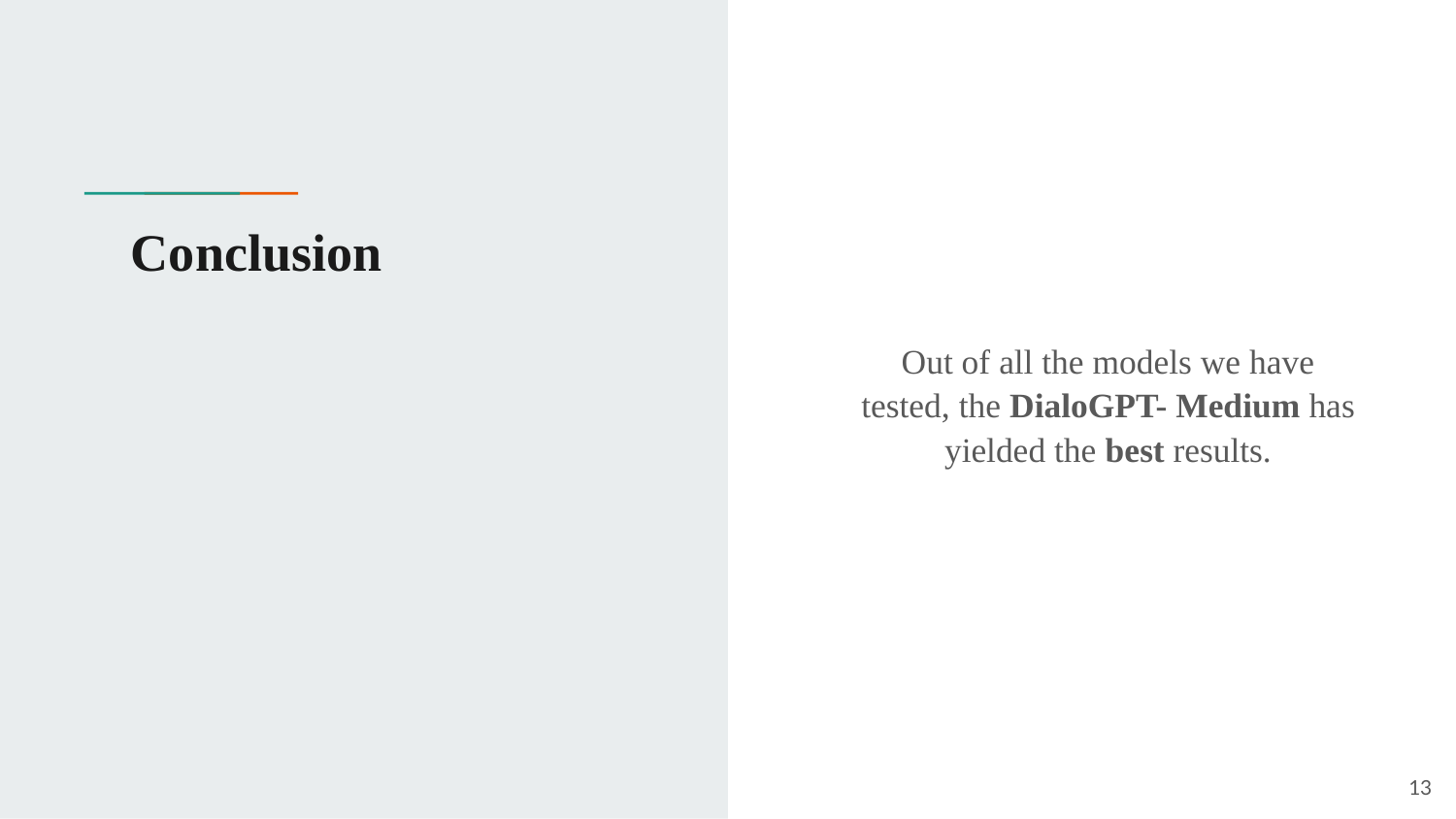

# Conclusion
Out of all the models we have tested, the DialoGPT- Medium has yielded the best results.

13